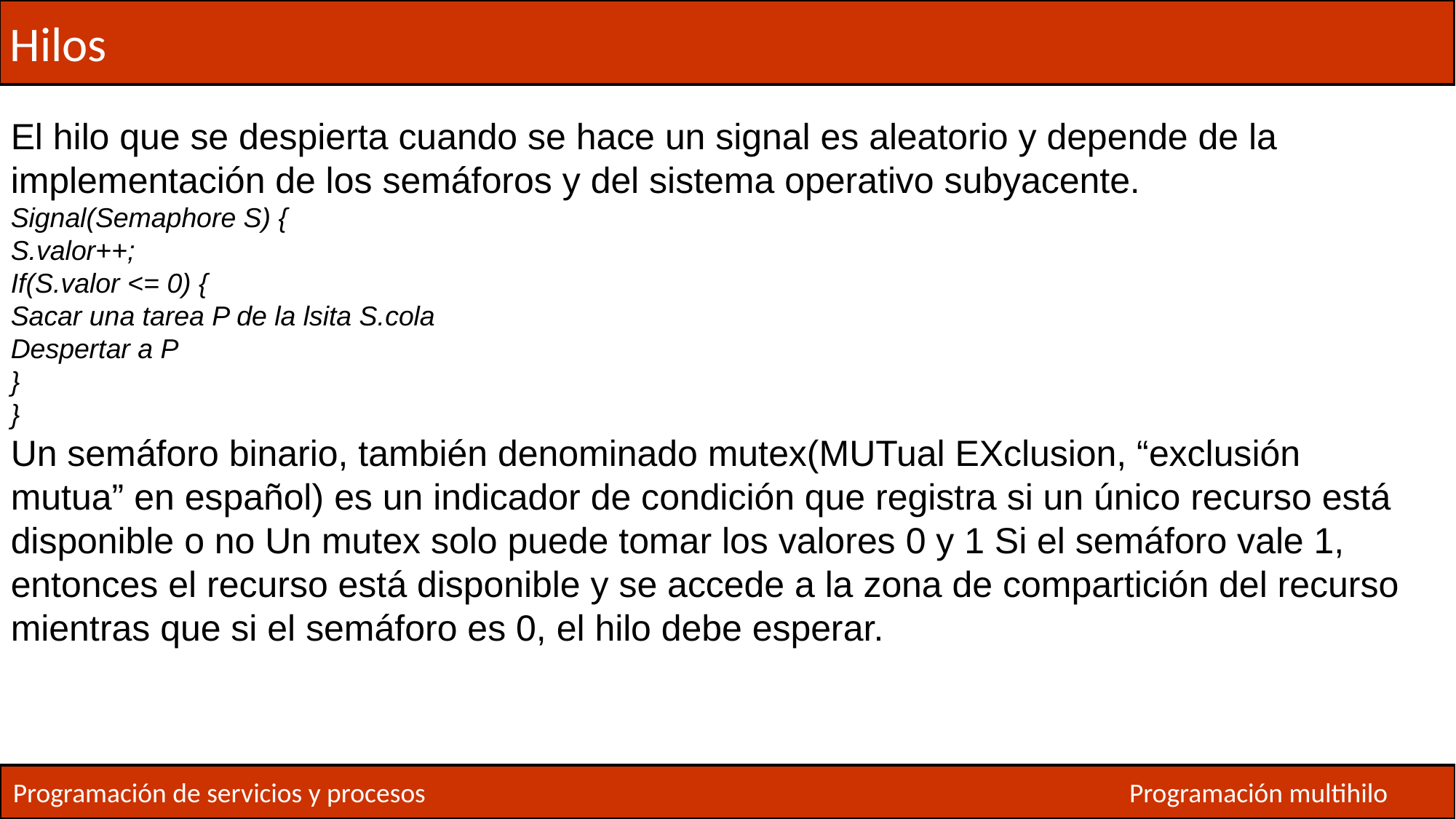

Hilos

El hilo que se despierta cuando se hace un signal es aleatorio y depende de la implementación de los semáforos y del sistema operativo subyacente.
Signal(Semaphore S) {
S.valor++;
If(S.valor <= 0) {
Sacar una tarea P de la lsita S.cola
Despertar a P
}
}
Un semáforo binario, también denominado mutex(MUTual EXclusion, “exclusión mutua” en español) es un indicador de condición que registra si un único recurso está disponible o no Un mutex solo puede tomar los valores 0 y 1 Si el semáforo vale 1, entonces el recurso está disponible y se accede a la zona de compartición del recurso mientras que si el semáforo es 0, el hilo debe esperar.

Programación de servicios y procesos
Programación multihilo